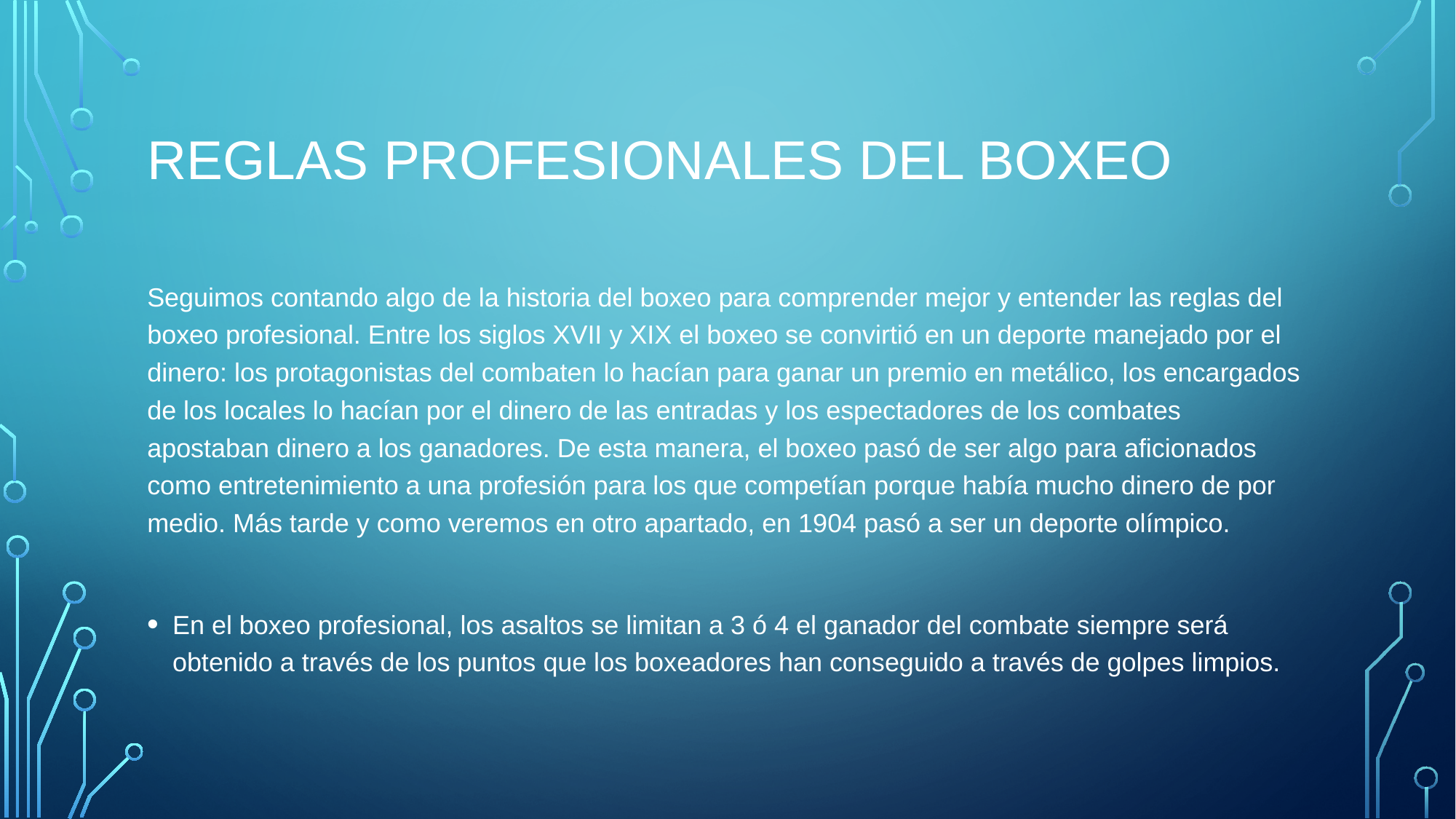

# Reglas profesionales del boxeo
Seguimos contando algo de la historia del boxeo para comprender mejor y entender las reglas del boxeo profesional. Entre los siglos XVII y XIX el boxeo se convirtió en un deporte manejado por el dinero: los protagonistas del combaten lo hacían para ganar un premio en metálico, los encargados de los locales lo hacían por el dinero de las entradas y los espectadores de los combates apostaban dinero a los ganadores. De esta manera, el boxeo pasó de ser algo para aficionados como entretenimiento a una profesión para los que competían porque había mucho dinero de por medio. Más tarde y como veremos en otro apartado, en 1904 pasó a ser un deporte olímpico.

En el boxeo profesional, los asaltos se limitan a 3 ó 4 el ganador del combate siempre será obtenido a través de los puntos que los boxeadores han conseguido a través de golpes limpios.